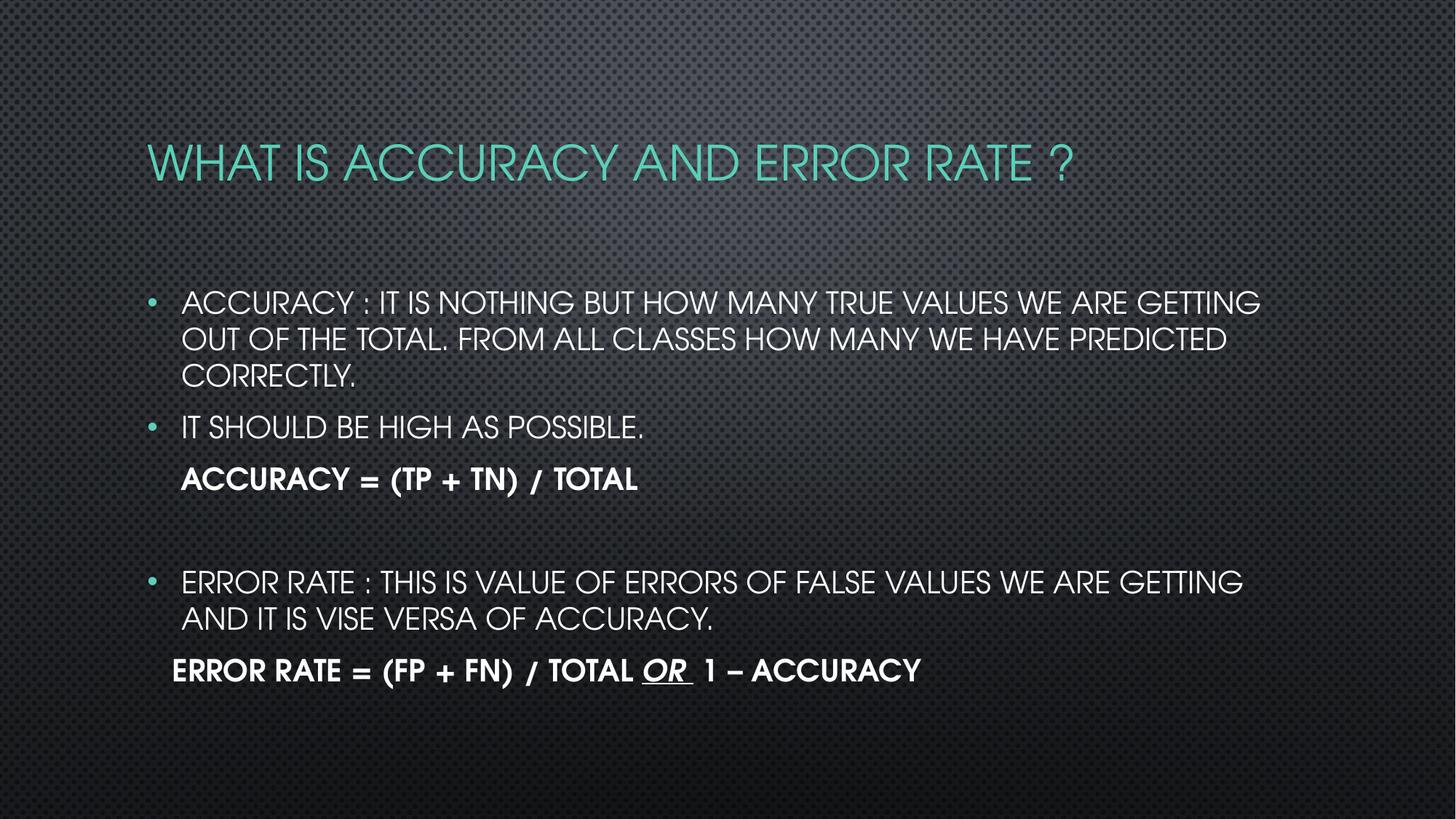

# What is accuracy and error rate ?
Accuracy : it is nothing but how many true values we are getting out of the total. From all classes how many we have predicted correctly.
It should be high as possible.
    accuracy = (tp + tn) / total

Error rate : this is value of errors of false values we are getting and it is vise versa of accuracy.
   error rate = (fp + fn) / total or  1 – accuracy